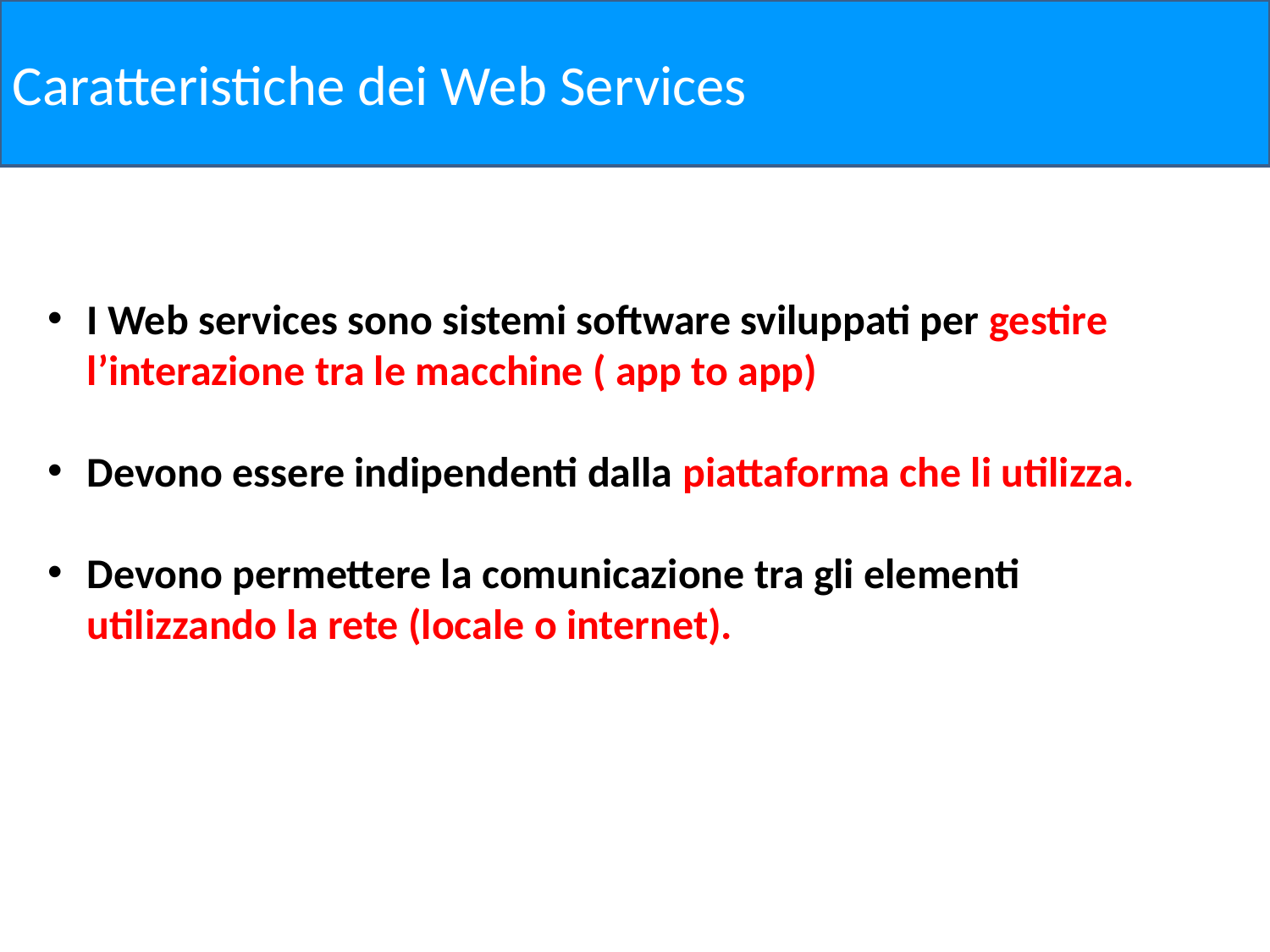

Caratteristiche dei Web Services
I Web services sono sistemi software sviluppati per gestire l’interazione tra le macchine ( app to app)

Devono essere indipendenti dalla piattaforma che li utilizza.

Devono permettere la comunicazione tra gli elementi utilizzando la rete (locale o internet).